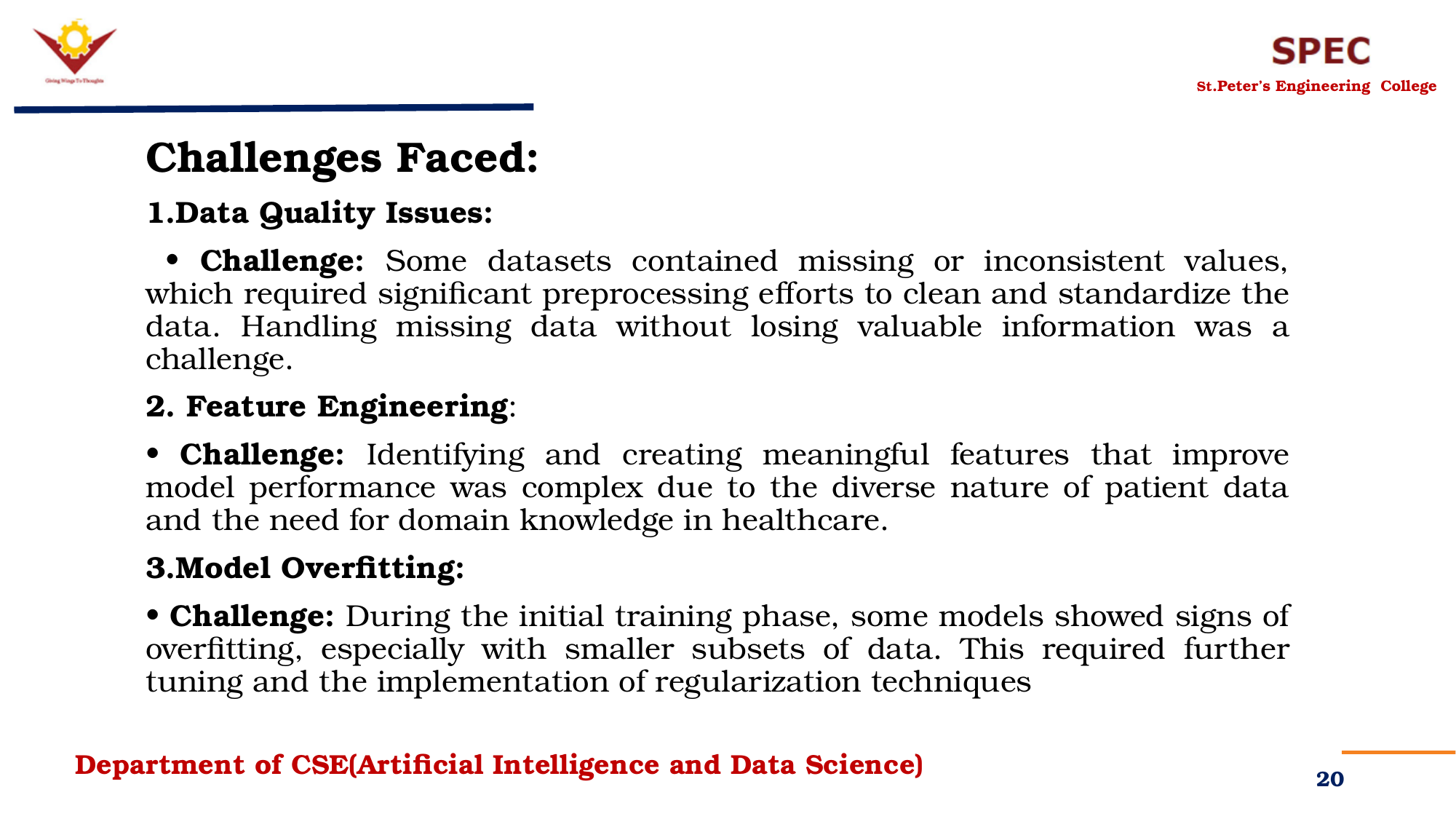

#
Challenges Faced:
1.Data Quality Issues:
 • Challenge: Some datasets contained missing or inconsistent values, which required significant preprocessing efforts to clean and standardize the data. Handling missing data without losing valuable information was a challenge.
2. Feature Engineering:
• Challenge: Identifying and creating meaningful features that improve model performance was complex due to the diverse nature of patient data and the need for domain knowledge in healthcare.
3.Model Overfitting:
• Challenge: During the initial training phase, some models showed signs of overfitting, especially with smaller subsets of data. This required further tuning and the implementation of regularization techniques
20